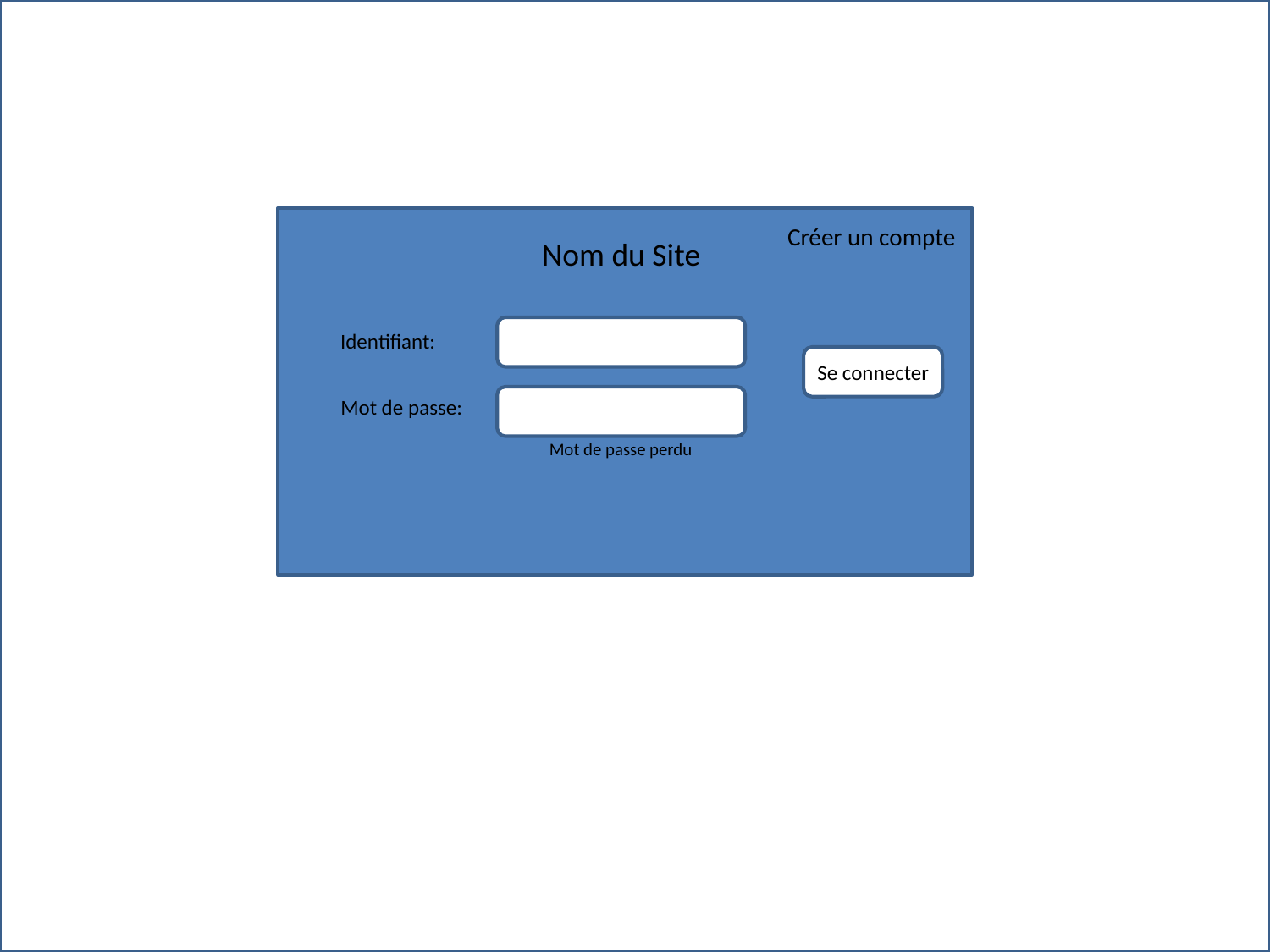

Créer un compte
Nom du Site

Identifiant:

Se connecter

Mot de passe:
Mot de passe perdu